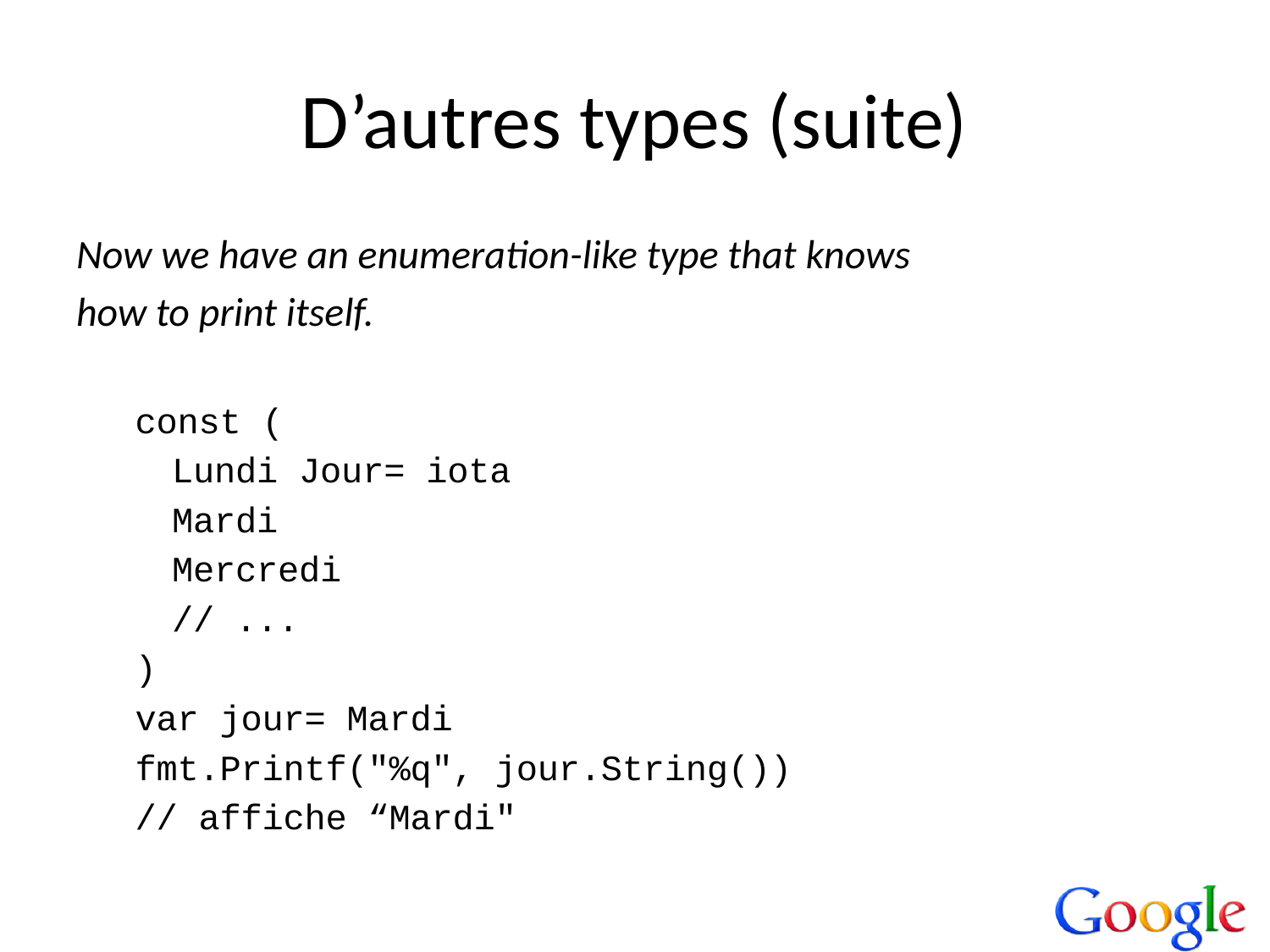

# D’autres types (suite)
Now we have an enumeration-like type that knows
how to print itself.

const (
	Lundi Jour= iota
	Mardi
	Mercredi
	// ...
)
var jour= Mardi
fmt.Printf("%q", jour.String())
// affiche “Mardi"